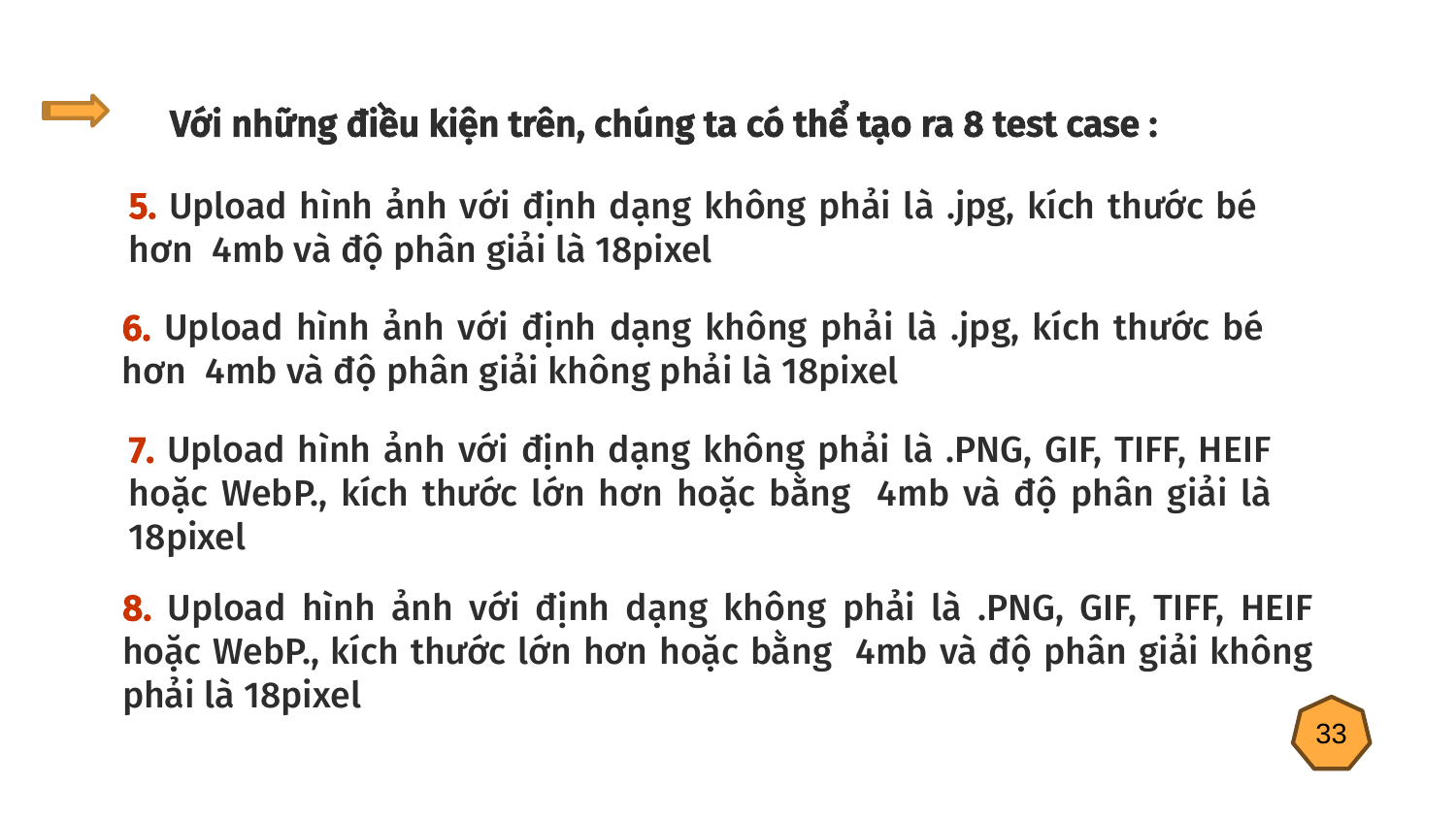

Với những điều kiện trên, chúng ta có thể tạo ra 8 test case :

5. Upload hình ảnh với định dạng không phải là .jpg, kích thước bé hơn  4mb và độ phân giải là 18pixel
6. Upload hình ảnh với định dạng không phải là .jpg, kích thước bé hơn  4mb và độ phân giải không phải là 18pixel
7. Upload hình ảnh với định dạng không phải là .PNG, GIF, TIFF, HEIF hoặc WebP., kích thước lớn hơn hoặc bằng  4mb và độ phân giải là 18pixel
8. Upload hình ảnh với định dạng không phải là .PNG, GIF, TIFF, HEIF hoặc WebP., kích thước lớn hơn hoặc bằng  4mb và độ phân giải không phải là 18pixel
33